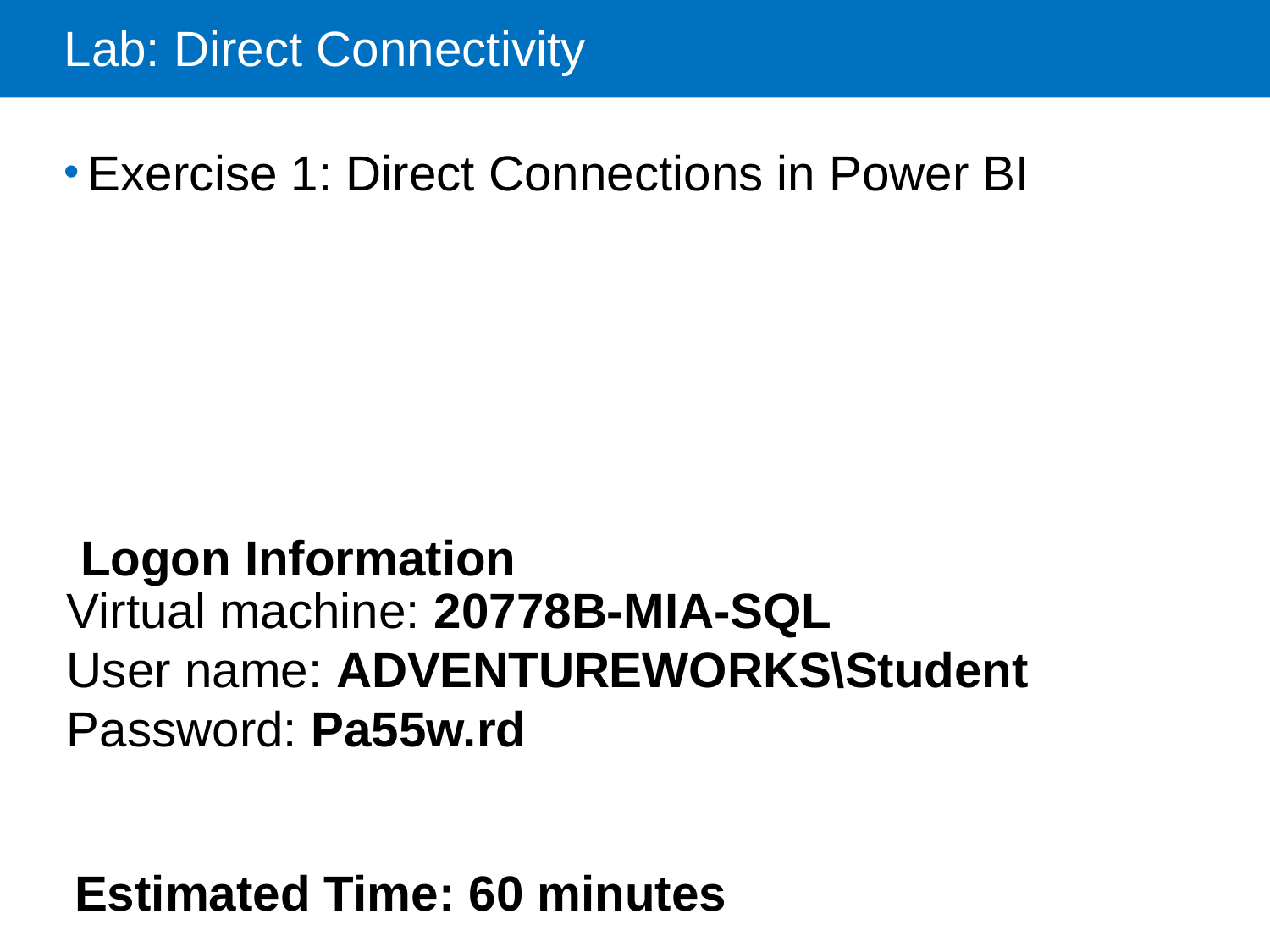

# Lab: Direct Connectivity
Exercise 1: Direct Connections in Power BI
Logon Information
Virtual machine: 20778B-MIA-SQL
User name: ADVENTUREWORKS\Student
Password: Pa55w.rd
Estimated Time: 60 minutes